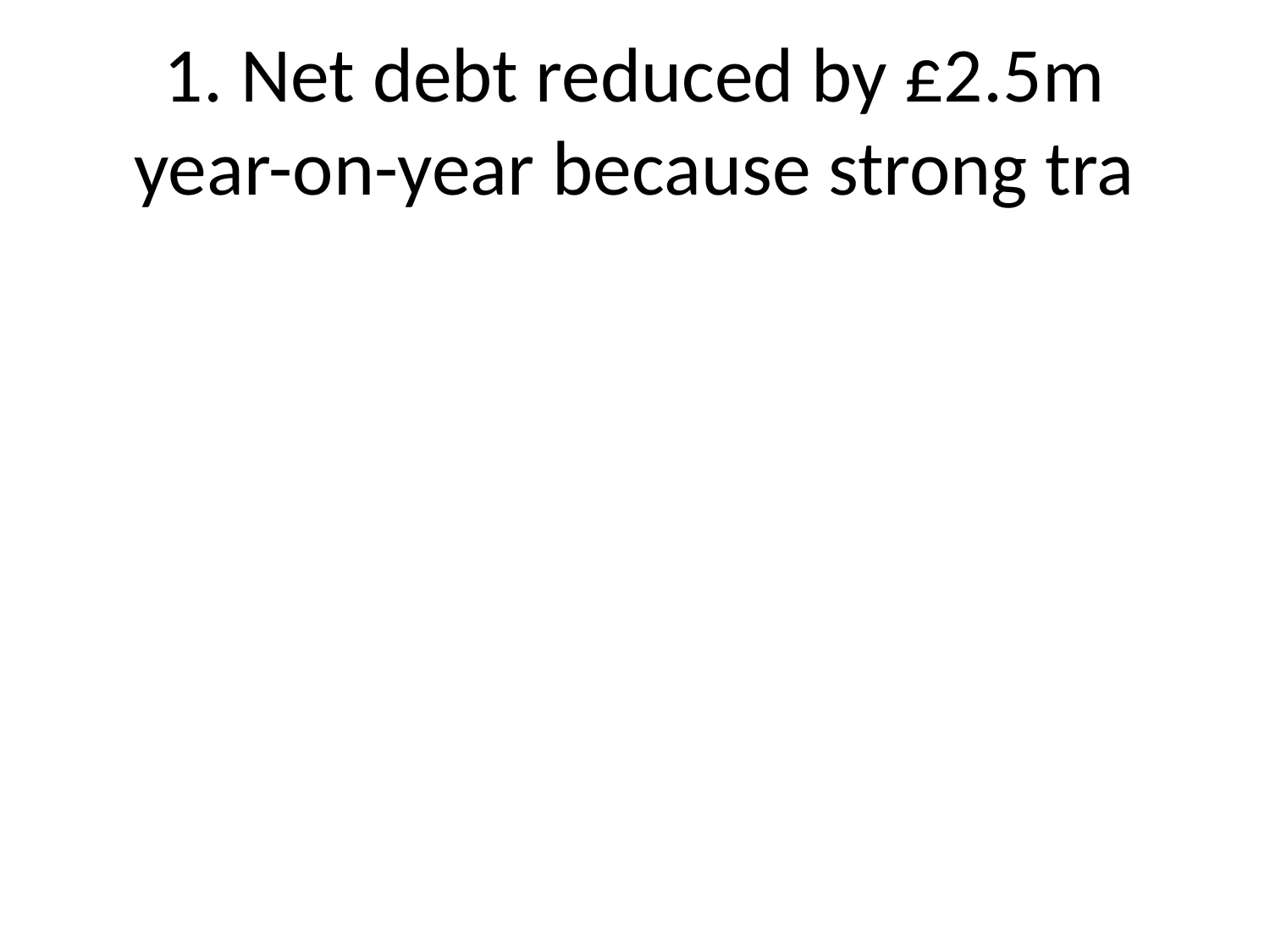

# 1. Net debt reduced by £2.5m year-on-year because strong tra